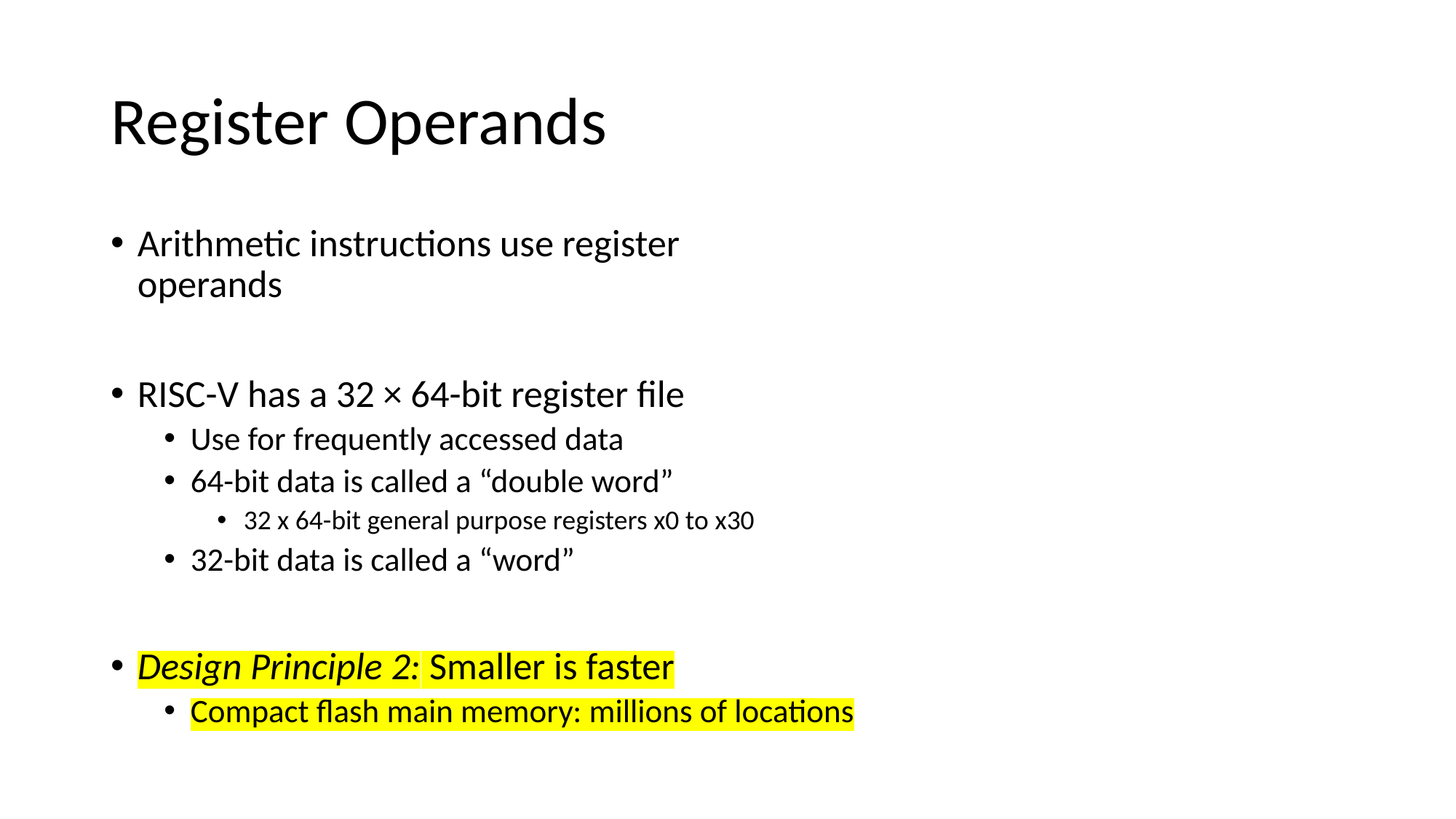

# Register Operands
Arithmetic instructions use register
operands

RISC-V has a 32 × 64-bit register file
Use for frequently accessed data
64-bit data is called a “double word”
32 x 64-bit general purpose registers x0 to x30
32-bit data is called a “word”

Design Principle 2: Smaller is faster
Compact flash main memory: millions of locations